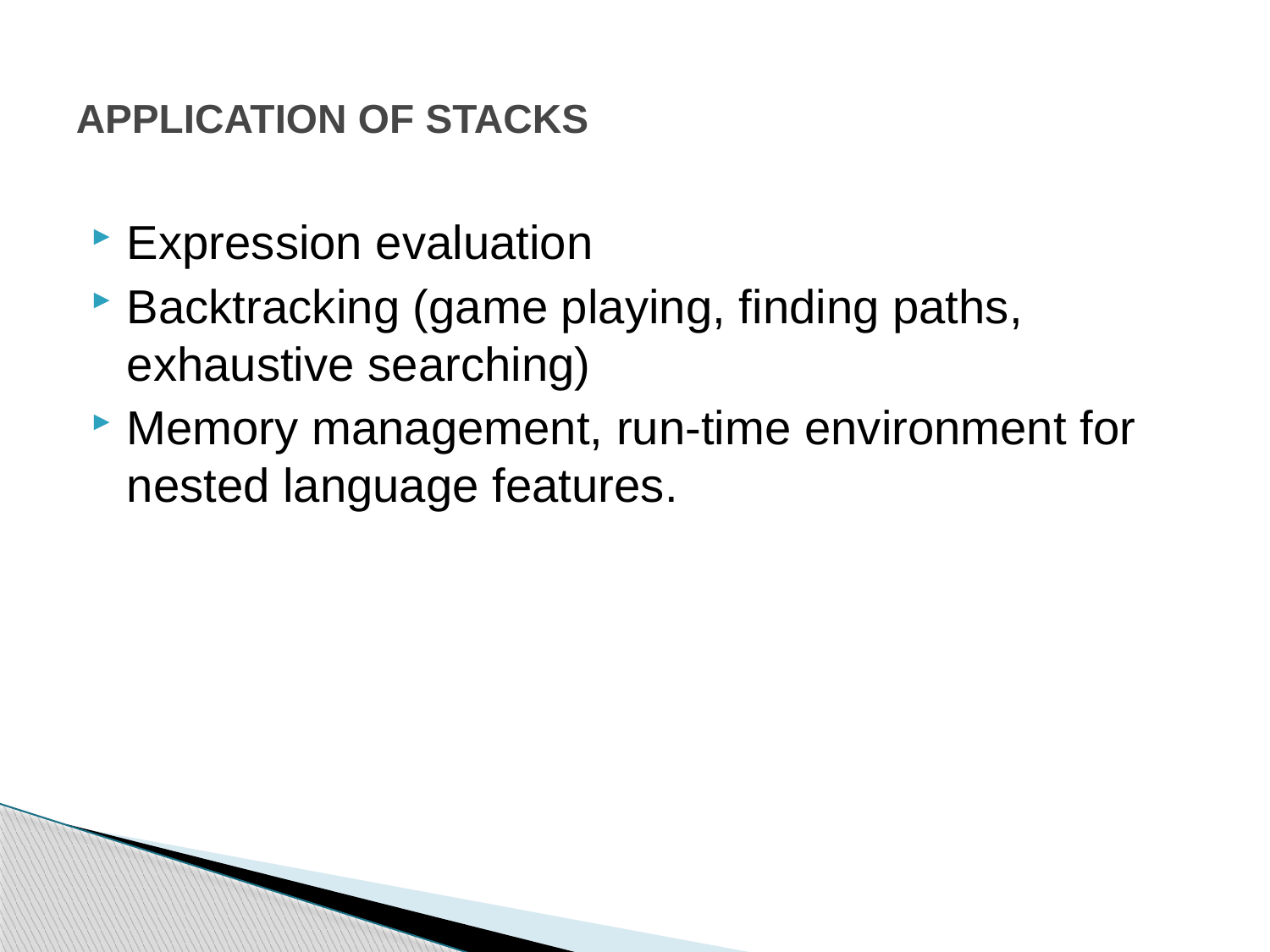

# APPLICATION OF STACKS
Expression evaluation
Backtracking (game playing, finding paths, exhaustive searching)
Memory management, run-time environment for nested language features.